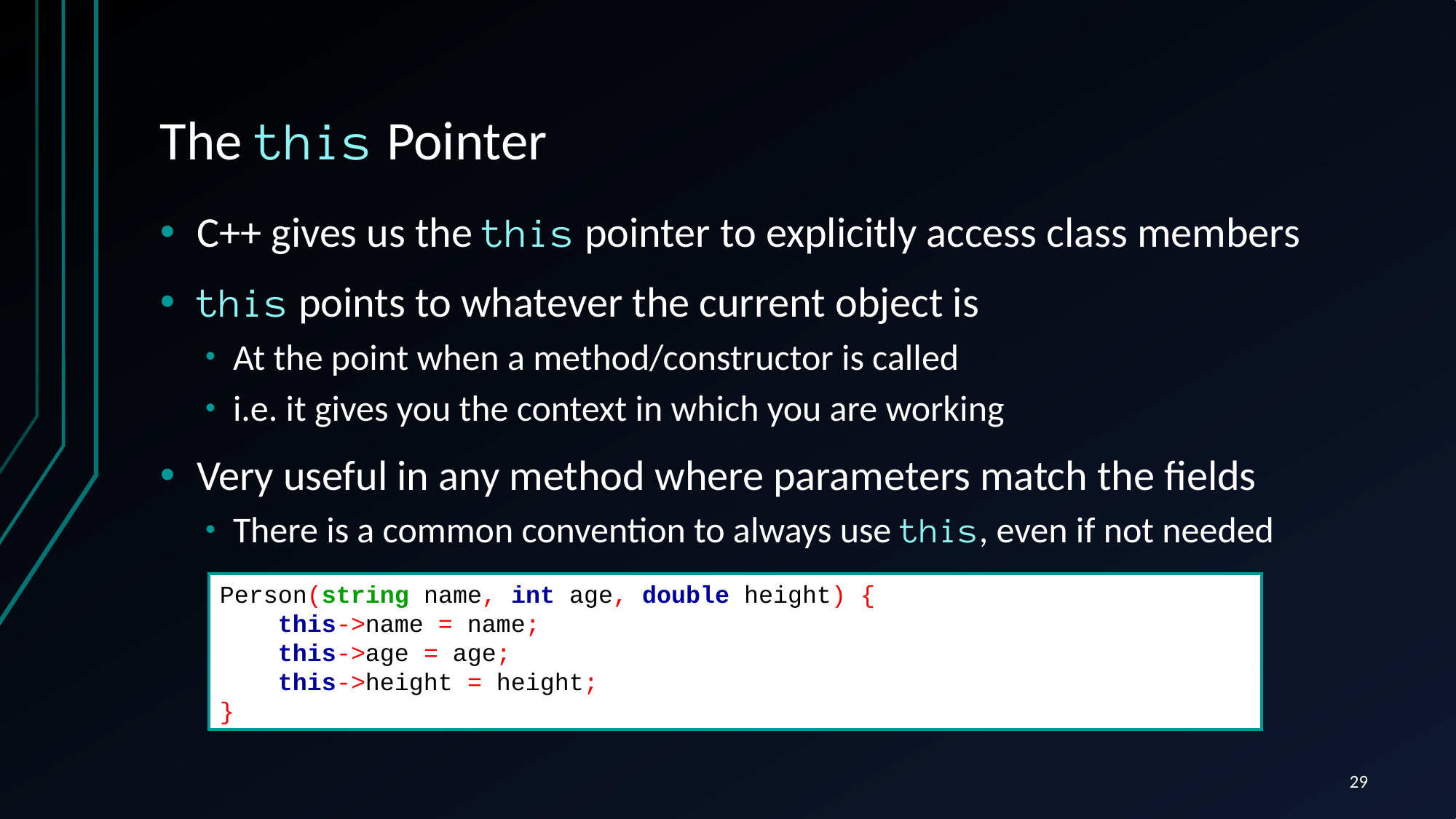

# The this Pointer
C++ gives us the this pointer to explicitly access class members
this points to whatever the current object is
At the point when a method/constructor is called
i.e. it gives you the context in which you are working
Very useful in any method where parameters match the fields
There is a common convention to always use this, even if not needed
Person(string name, int age, double height) {
    this->name = name;
    this->age = age;
    this->height = height;
}
29